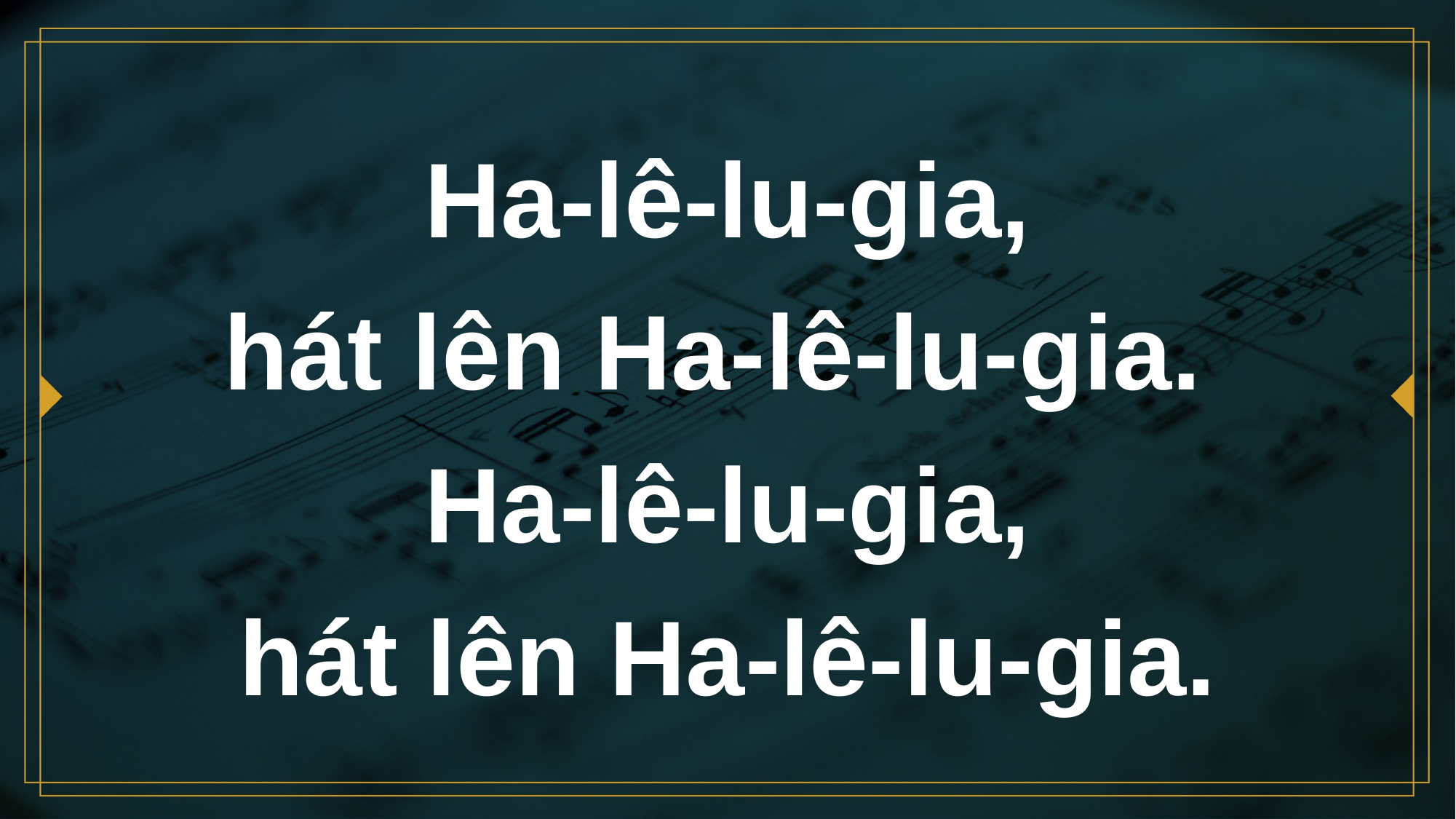

# Ha-lê-lu-gia, hát lên Ha-lê-lu-gia. Ha-lê-lu-gia, hát lên Ha-lê-lu-gia.